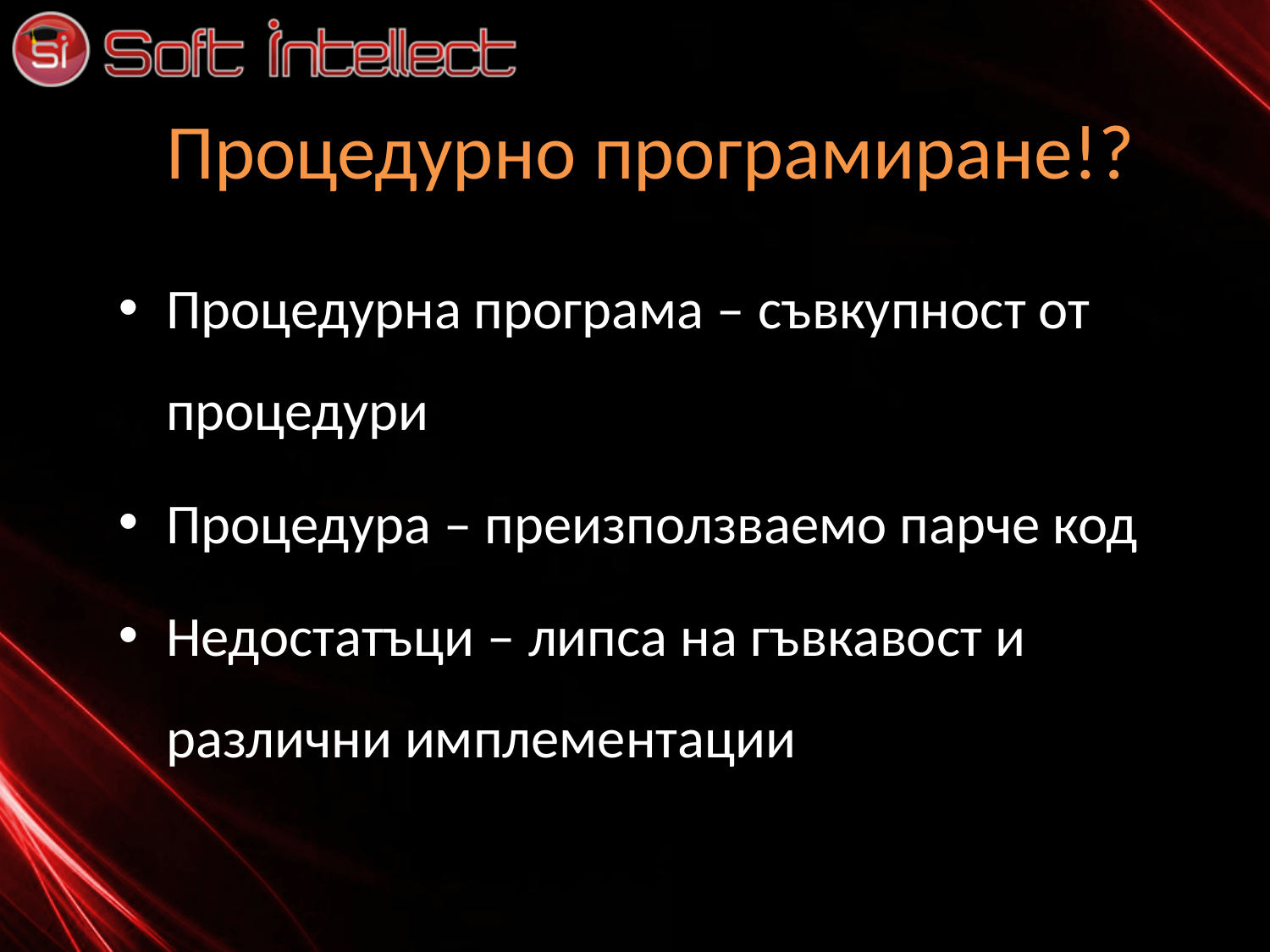

# Процедурно програмиране!?
Процедурна програма – съвкупност от процедури
Процедура – преизползваемо парче код
Недостатъци – липса на гъвкавост и различни имплементации